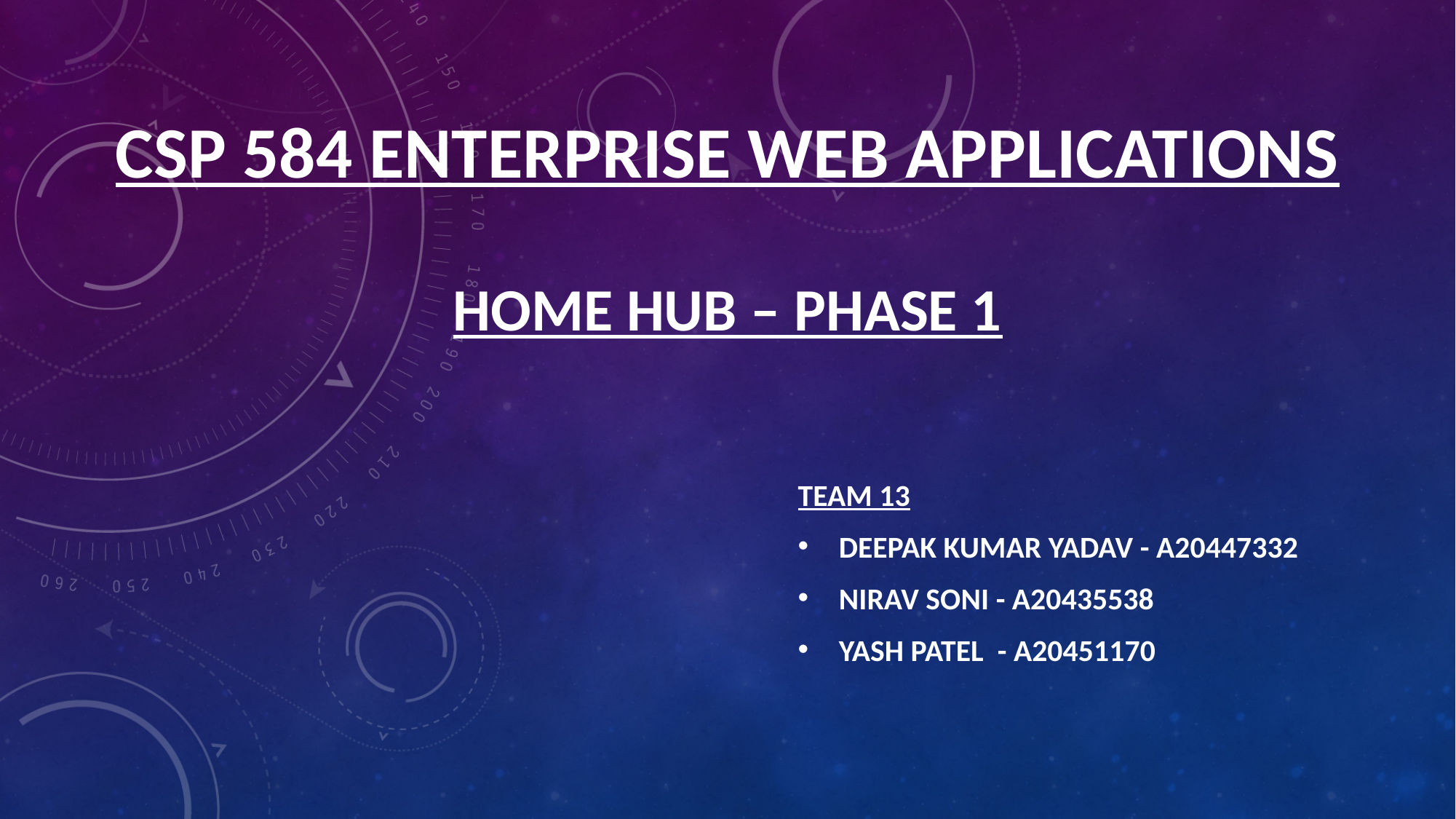

# CSP 584 ENTERPRISE WEB APPLICATIONS HOME HUB – PHASE 1
TEAM 13
DEEPAK KUMAR YADAV - A20447332
NIRAV SONI - A20435538
YASH PATEL  - A20451170